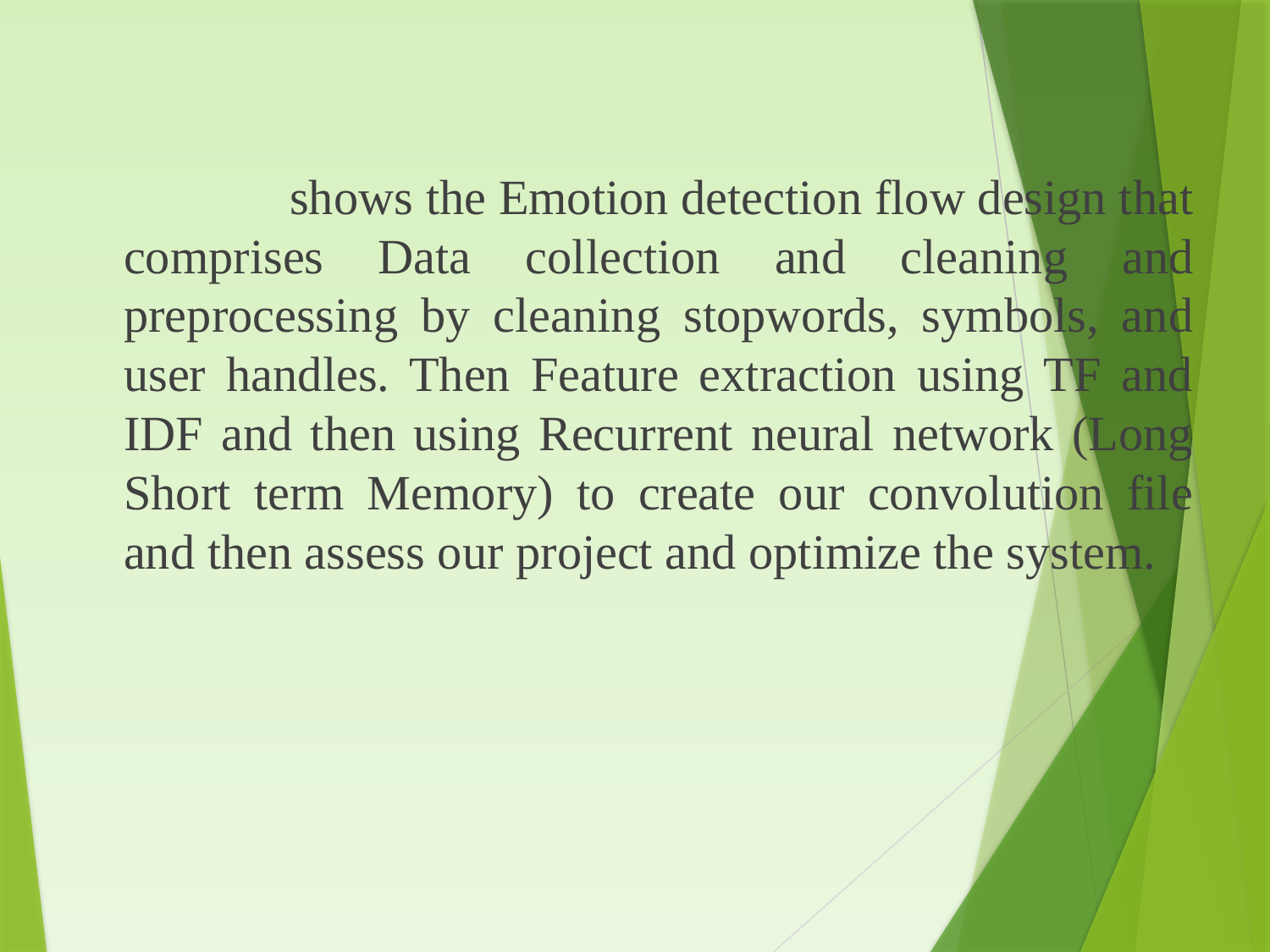

#
                 shows the Emotion detection flow design that comprises Data collection and cleaning and preprocessing by cleaning stopwords, symbols, and user handles. Then Feature extraction using TF and IDF and then using Recurrent neural network (Long Short term Memory) to create our convolution file and then assess our project and optimize the system.